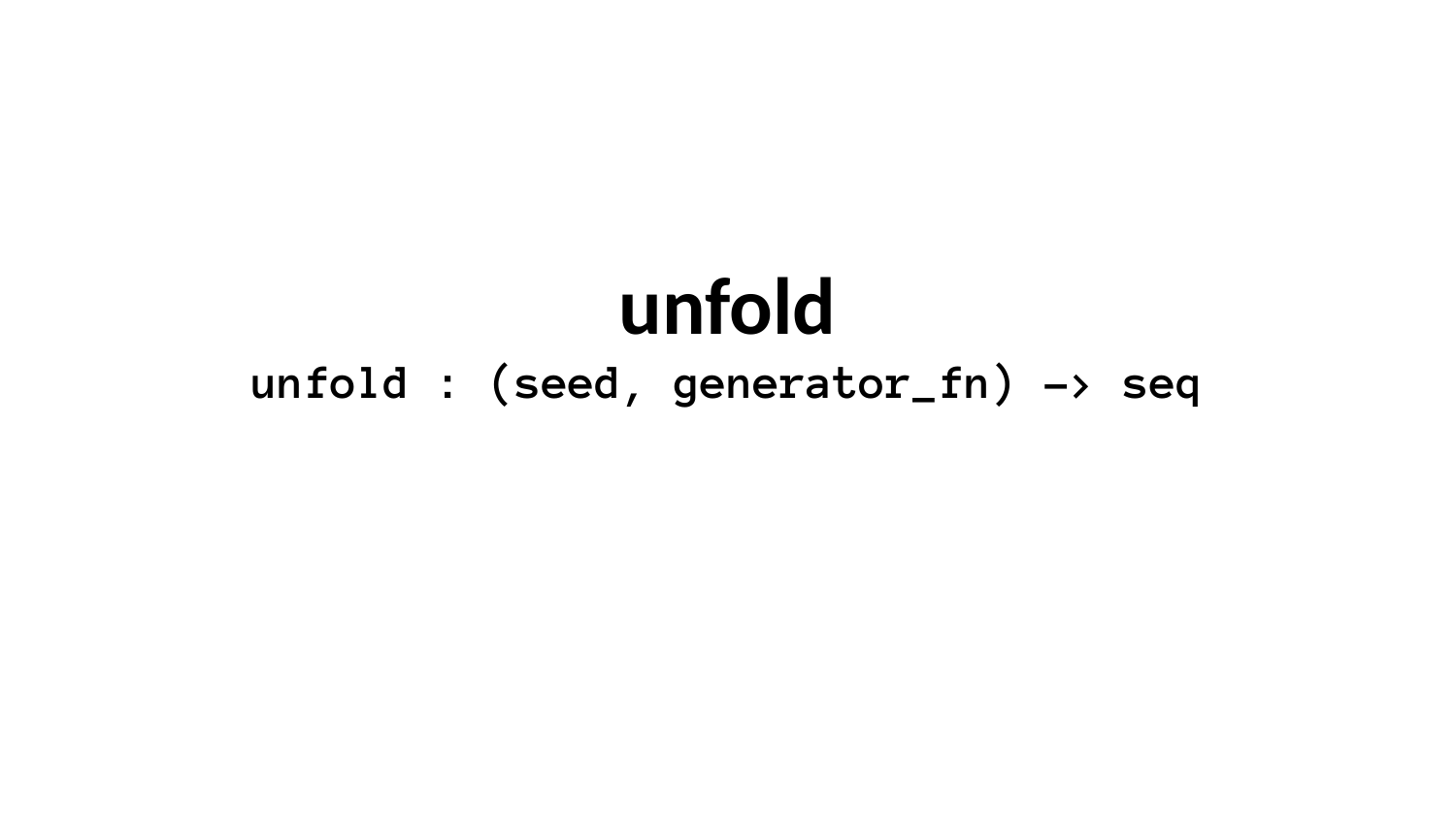

unfold
unfold : (seed, generator_fn) -> seq